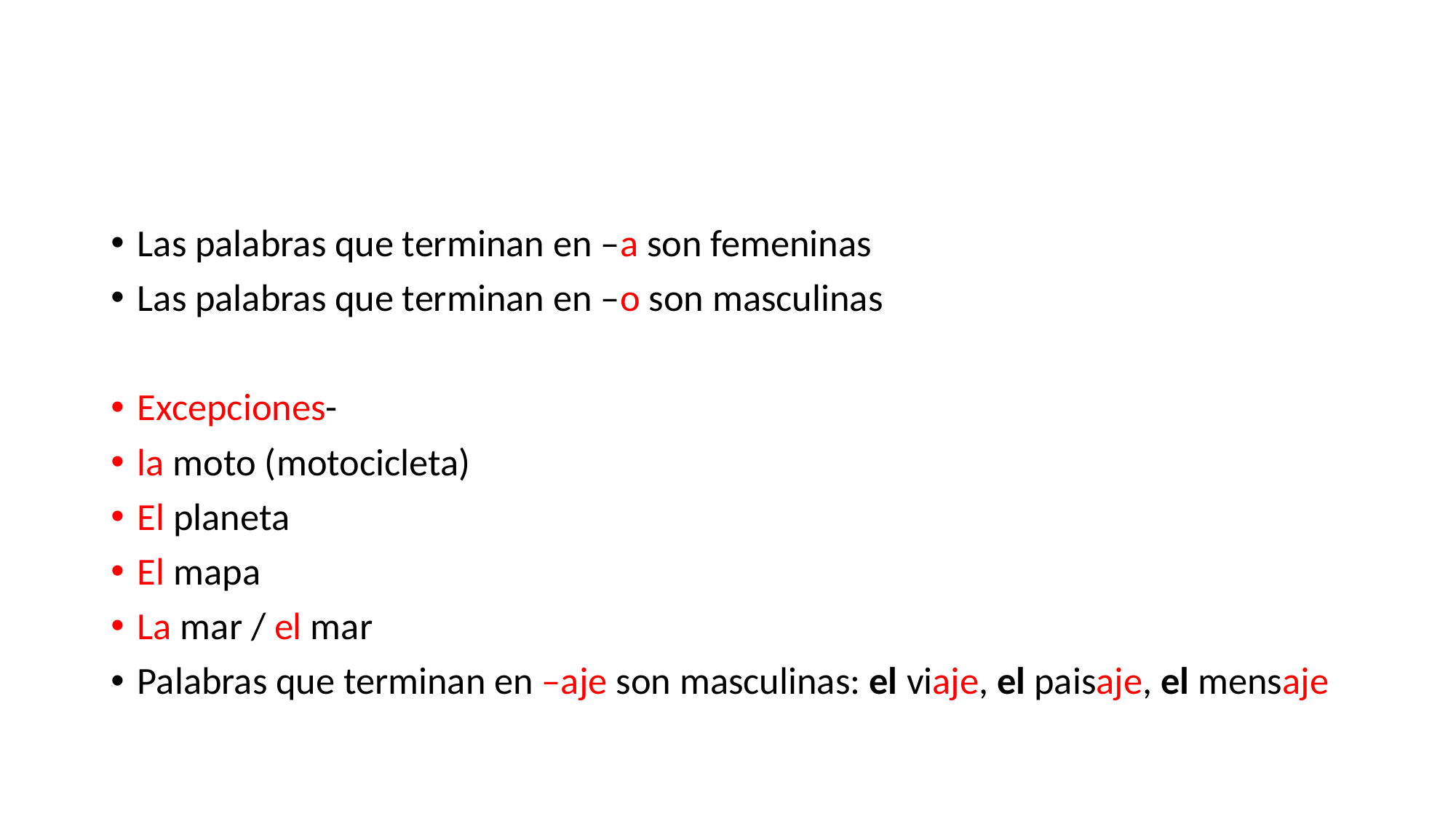

#
Las palabras que terminan en –a son femeninas
Las palabras que terminan en –o son masculinas

Excepciones-
la moto (motocicleta)
El planeta
El mapa
La mar / el mar
Palabras que terminan en –aje son masculinas: el viaje, el paisaje, el mensaje